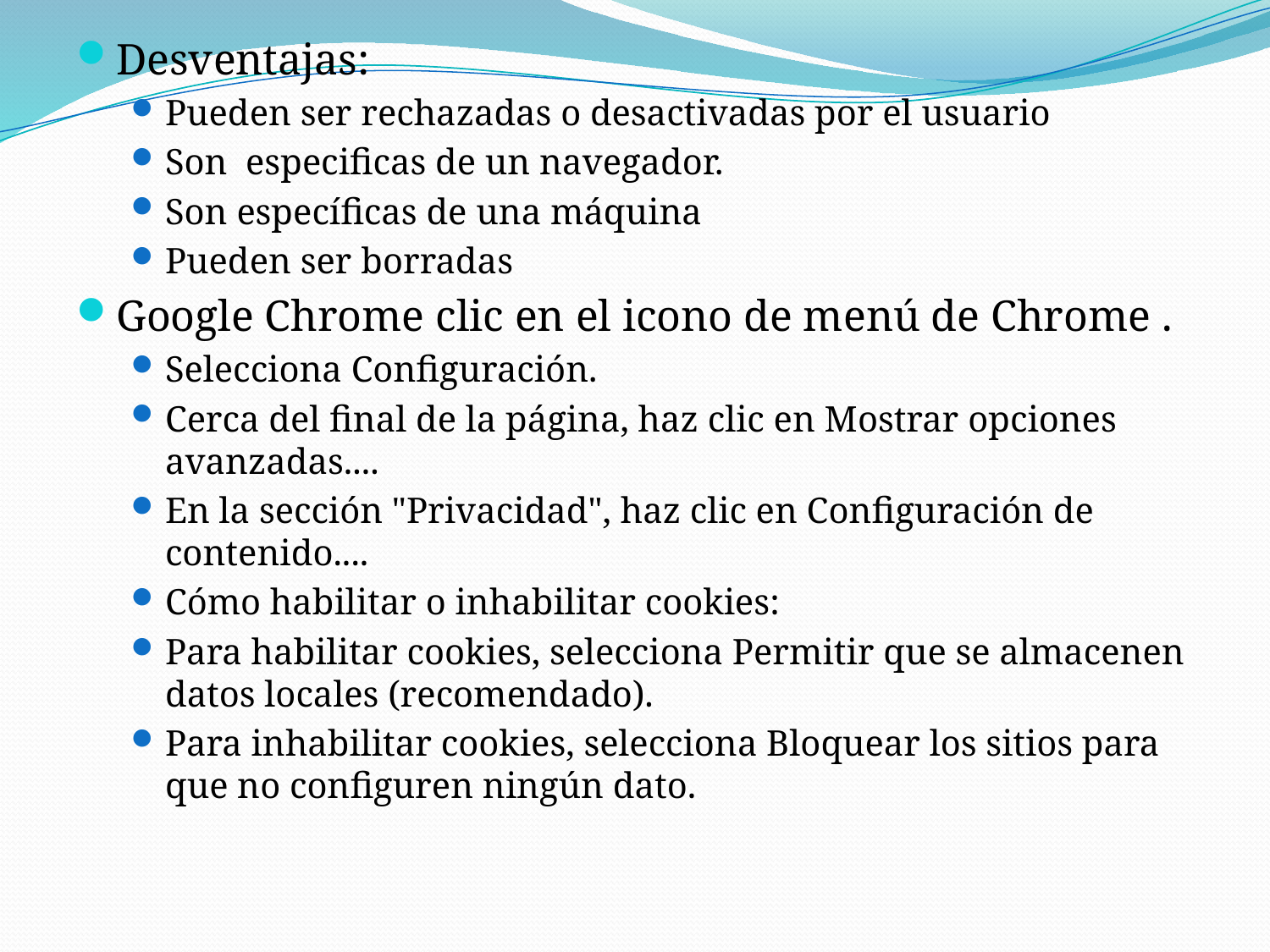

Desventajas:
Pueden ser rechazadas o desactivadas por el usuario
Son  especificas de un navegador.
Son específicas de una máquina
Pueden ser borradas
Google Chrome clic en el icono de menú de Chrome .
Selecciona Configuración.
Cerca del final de la página, haz clic en Mostrar opciones avanzadas....
En la sección "Privacidad", haz clic en Configuración de contenido....
Cómo habilitar o inhabilitar cookies:
Para habilitar cookies, selecciona Permitir que se almacenen datos locales (recomendado).
Para inhabilitar cookies, selecciona Bloquear los sitios para que no configuren ningún dato.